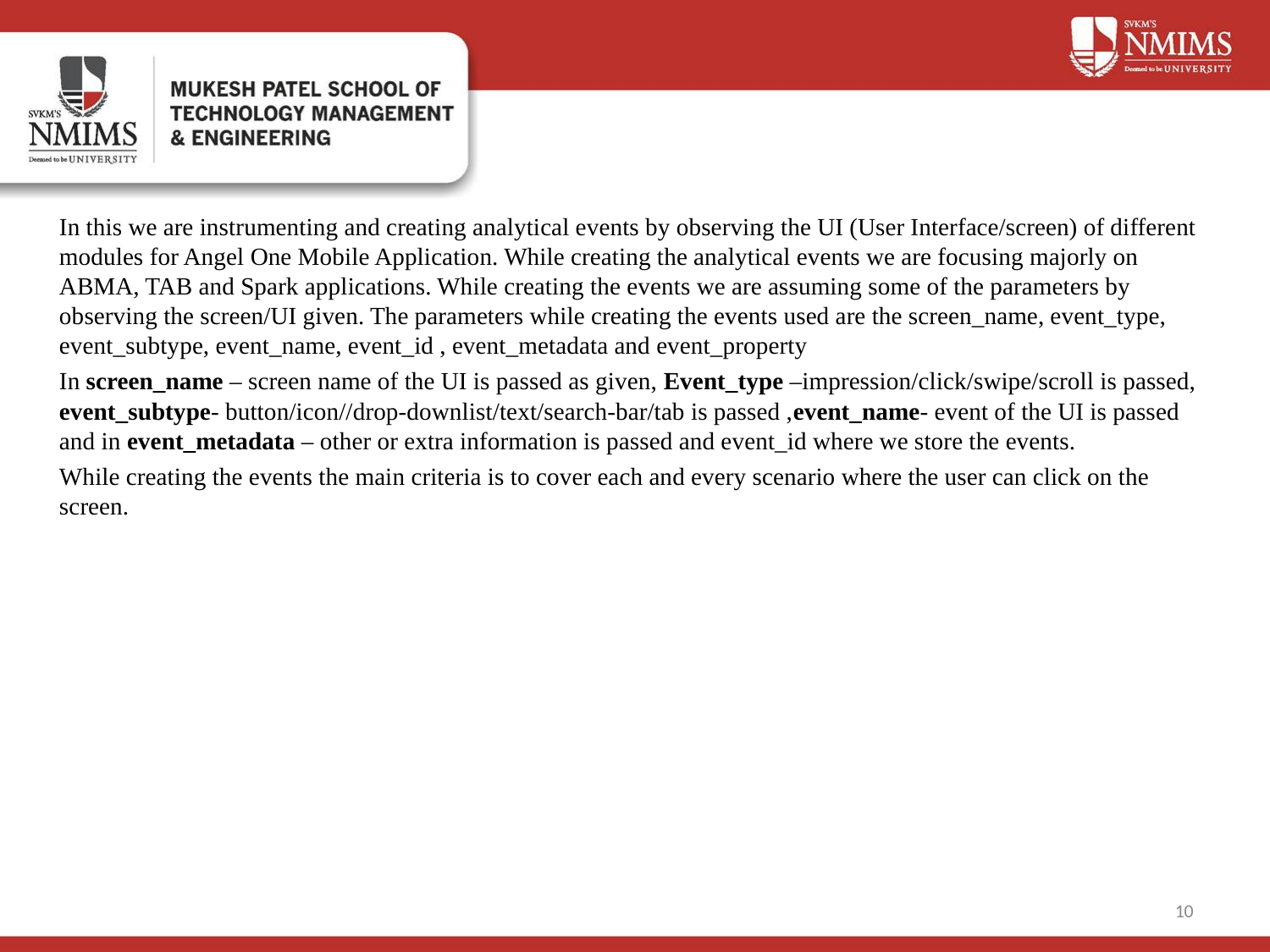

In this we are instrumenting and creating analytical events by observing the UI (User Interface/screen) of different modules for Angel One Mobile Application. While creating the analytical events we are focusing majorly on ABMA, TAB and Spark applications. While creating the events we are assuming some of the parameters by observing the screen/UI given. The parameters while creating the events used are the screen_name, event_type, event_subtype, event_name, event_id , event_metadata and event_property
In screen_name – screen name of the UI is passed as given, Event_type –impression/click/swipe/scroll is passed, event_subtype- button/icon//drop-downlist/text/search-bar/tab is passed ,event_name- event of the UI is passed and in event_metadata – other or extra information is passed and event_id where we store the events.
While creating the events the main criteria is to cover each and every scenario where the user can click on the screen.

10